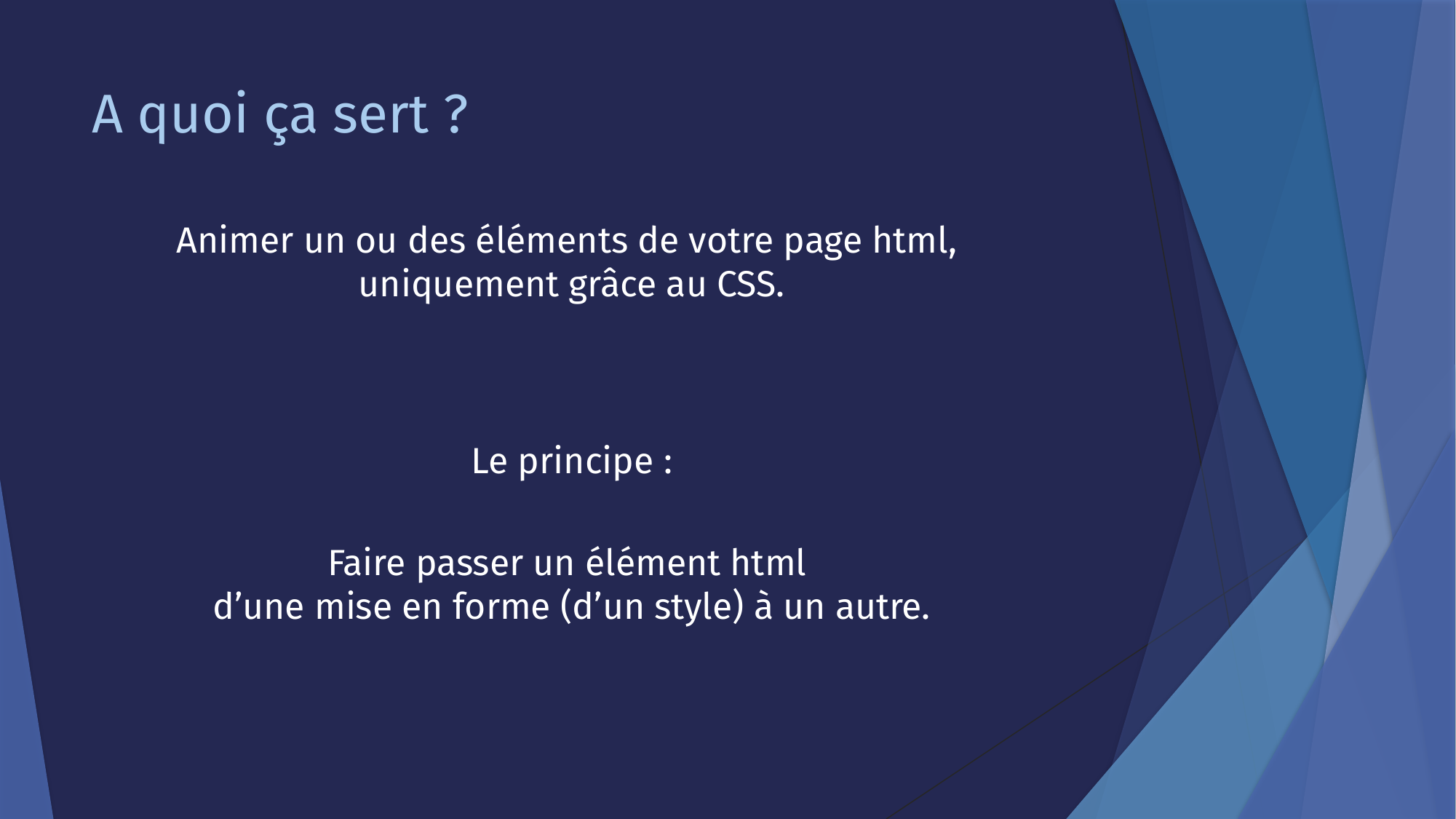

# A quoi ça sert ?
Animer un ou des éléments de votre page html,
uniquement grâce au CSS.

Le principe :
Faire passer un élément html
d’une mise en forme (d’un style) à un autre.